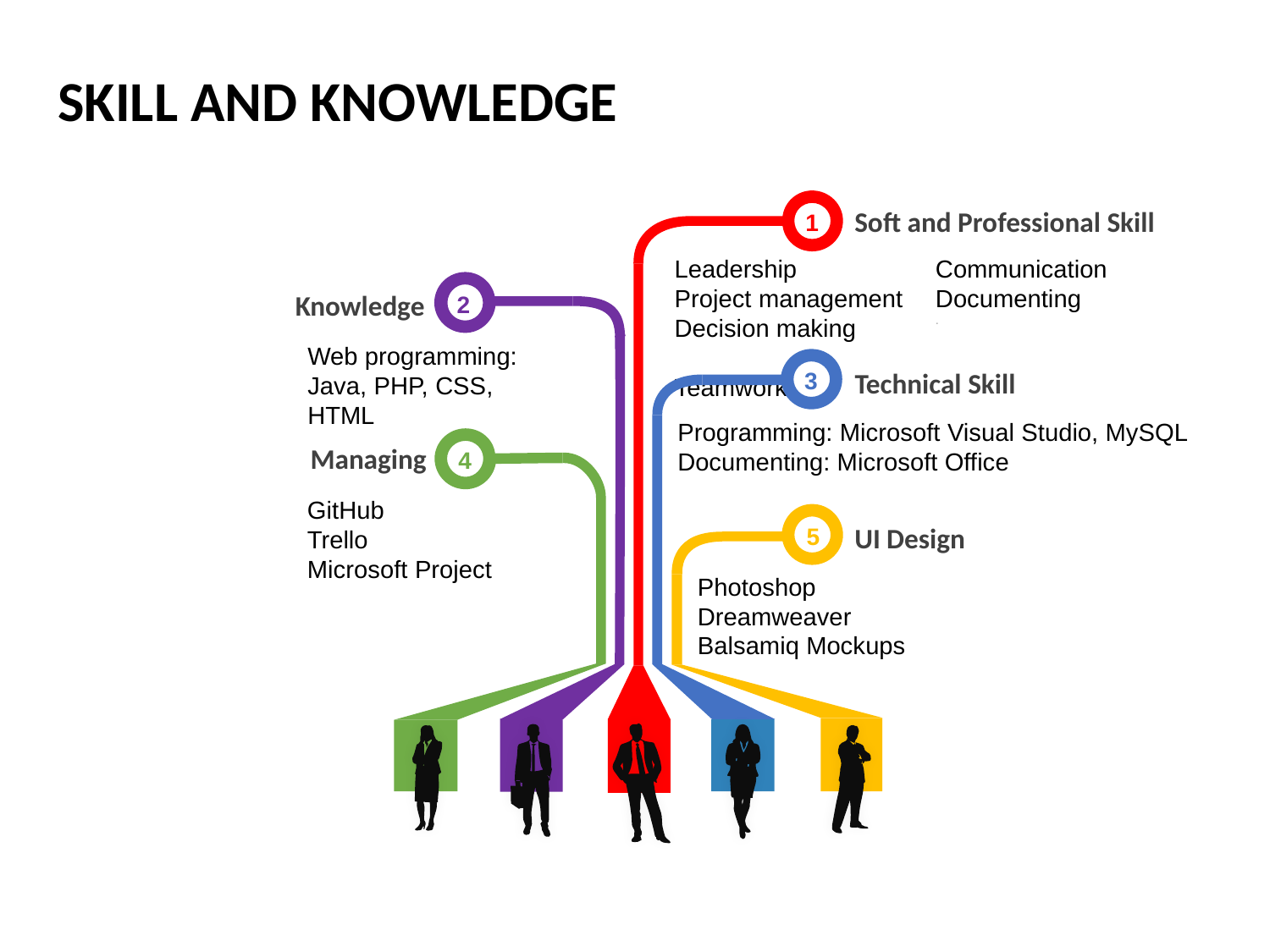

SKILL AND KNOWLEDGE

Soft and Professional Skill
1

Leadership
Project management    Decision making
 	         Teamwork
Communication
Documenting
.
Knowledge
2

Web programming: Java, PHP, CSS, HTML
Technical Skill
3

Programming: Microsoft Visual Studio, MySQL
Documenting: Microsoft Office
Managing

4

GitHub
Trello
Microsoft Project

UI Design
5

Photoshop
Dreamweaver
Balsamiq Mockups
.